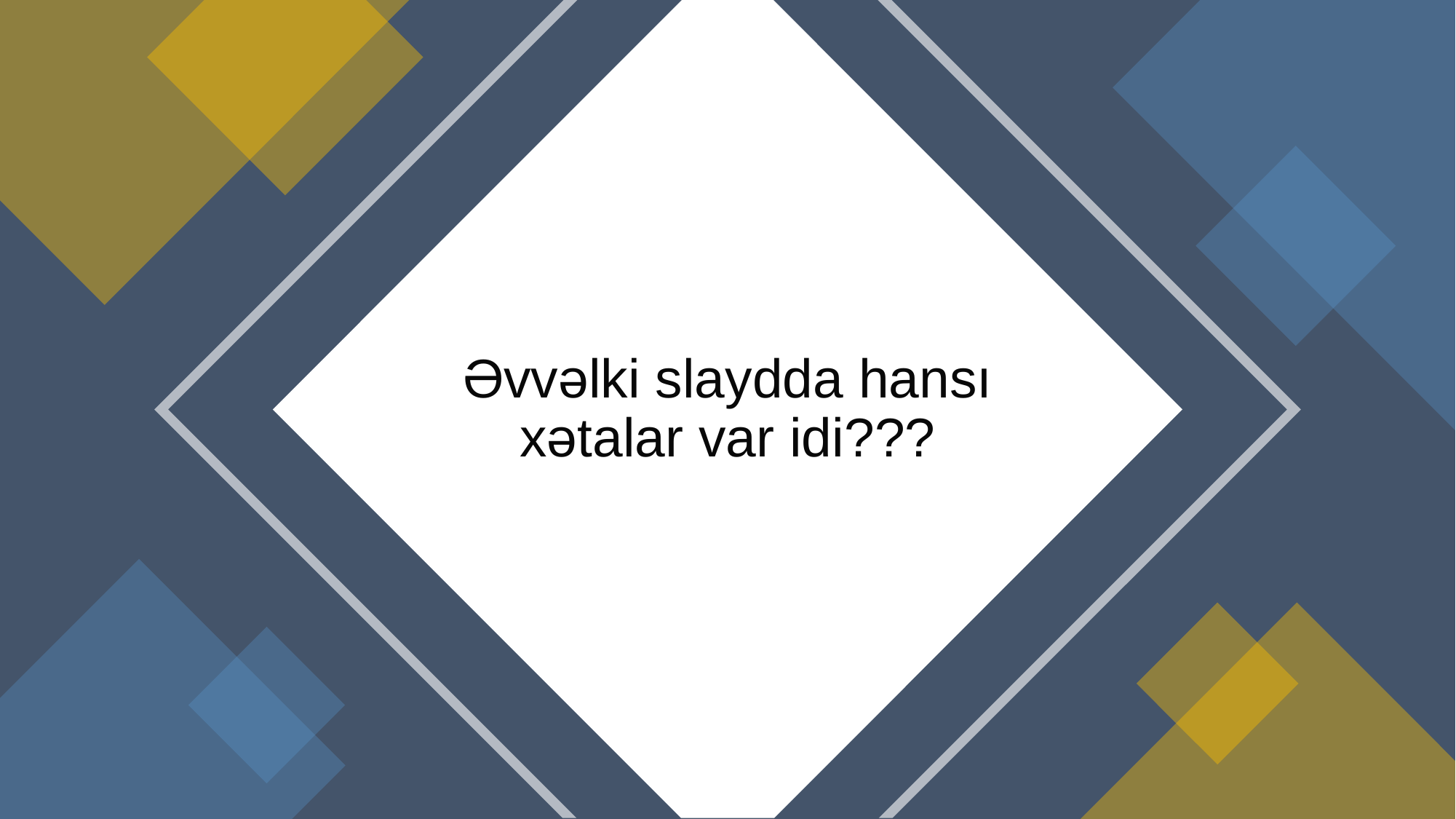

# Əvvəlki slaydda hansı xətalar var idi???